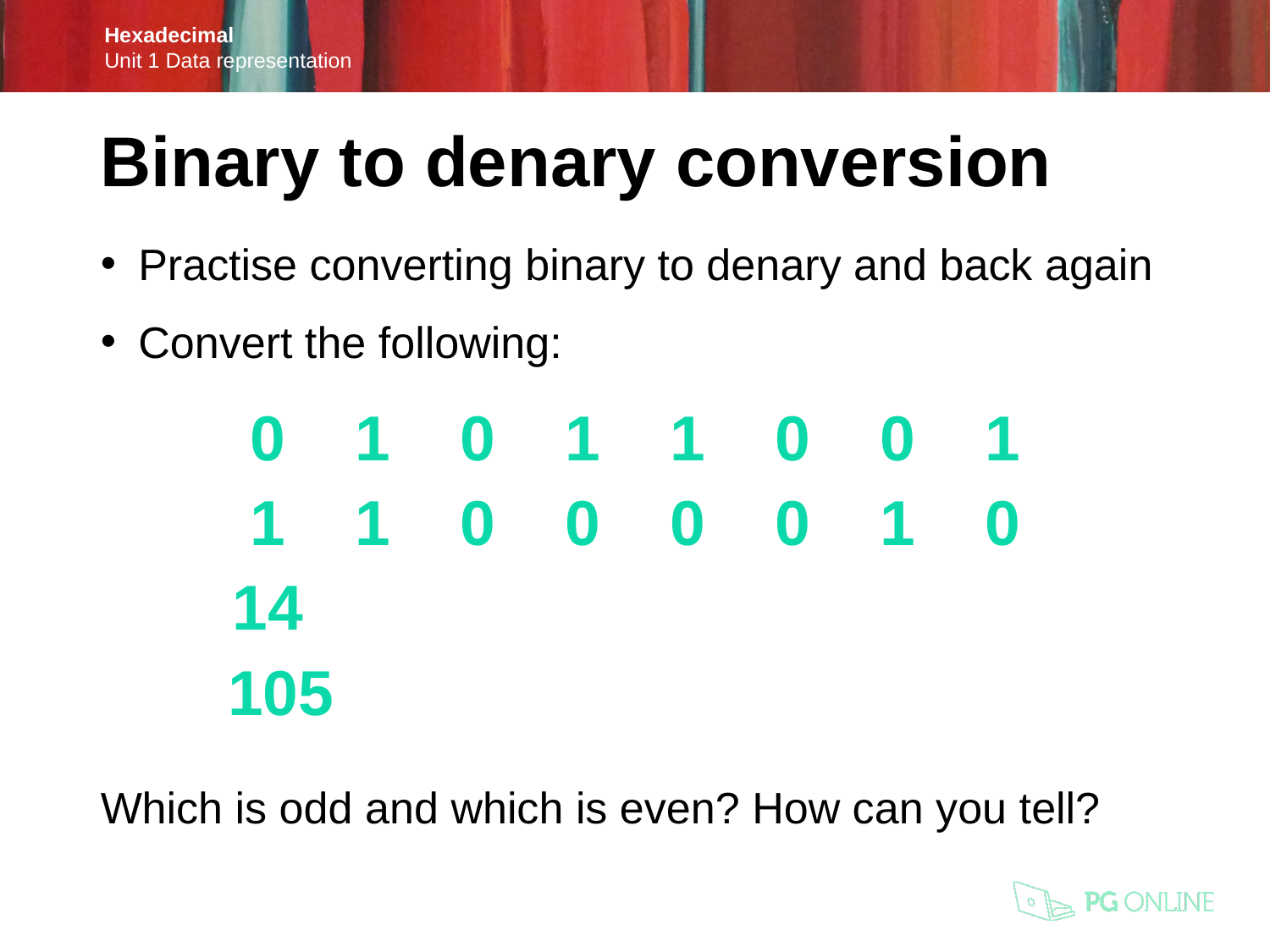

Binary to denary conversion

Practise converting binary to denary and back again
Convert the following:

Which is odd and which is even? How can you tell?
| 0 | 1 | 0 | 1 | 1 | 0 | 0 | 1 |
| --- | --- | --- | --- | --- | --- | --- | --- |
| 1 | 1 | 0 | 0 | 0 | 0 | 1 | 0 |
| 14 |  |  |  |  |  |  |  |
| 105 |  |  |  |  |  |  |  |